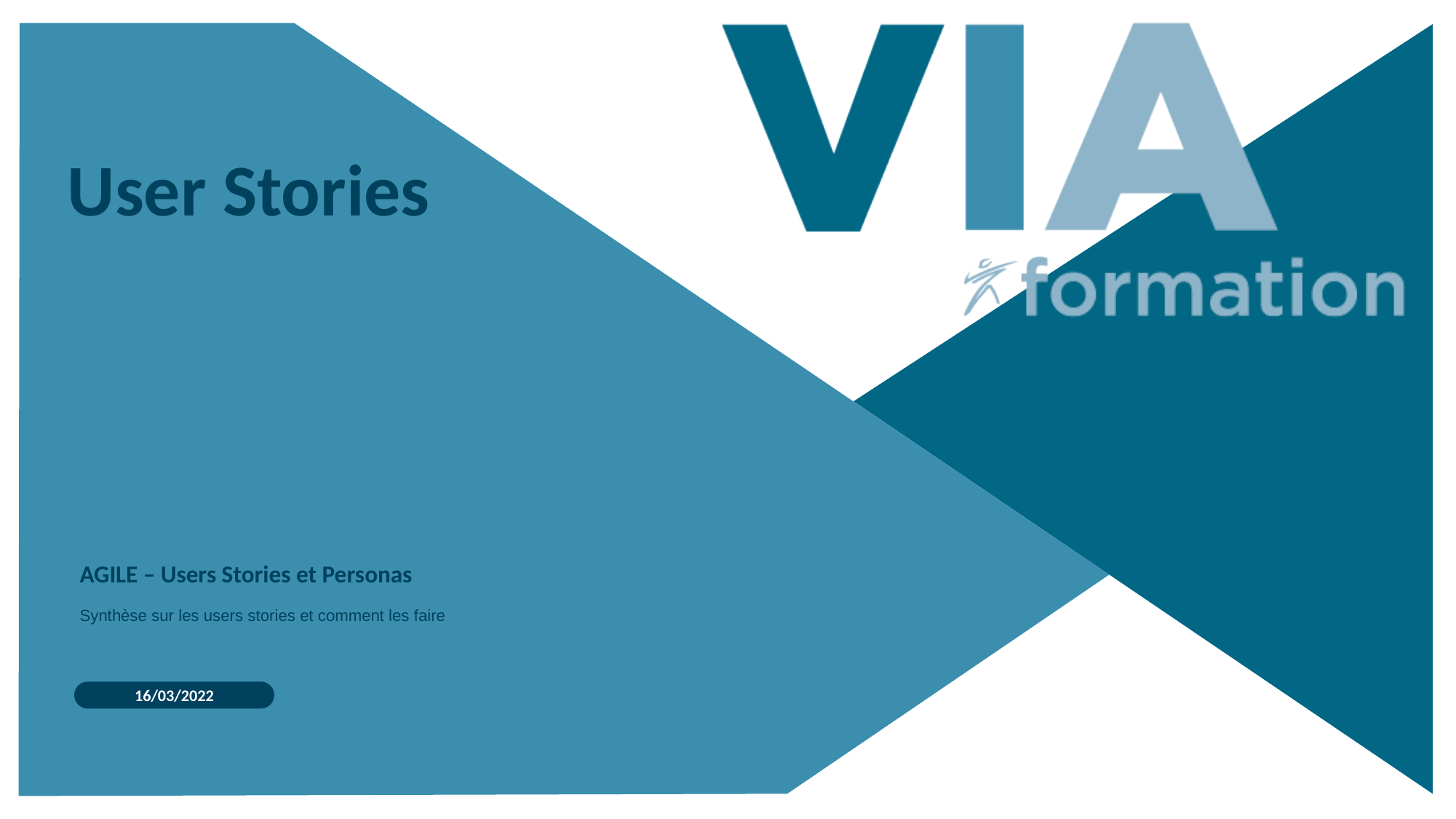

User Stories
AGILE – Users Stories et Personas
Synthèse sur les users stories et comment les faire
16/03/2022